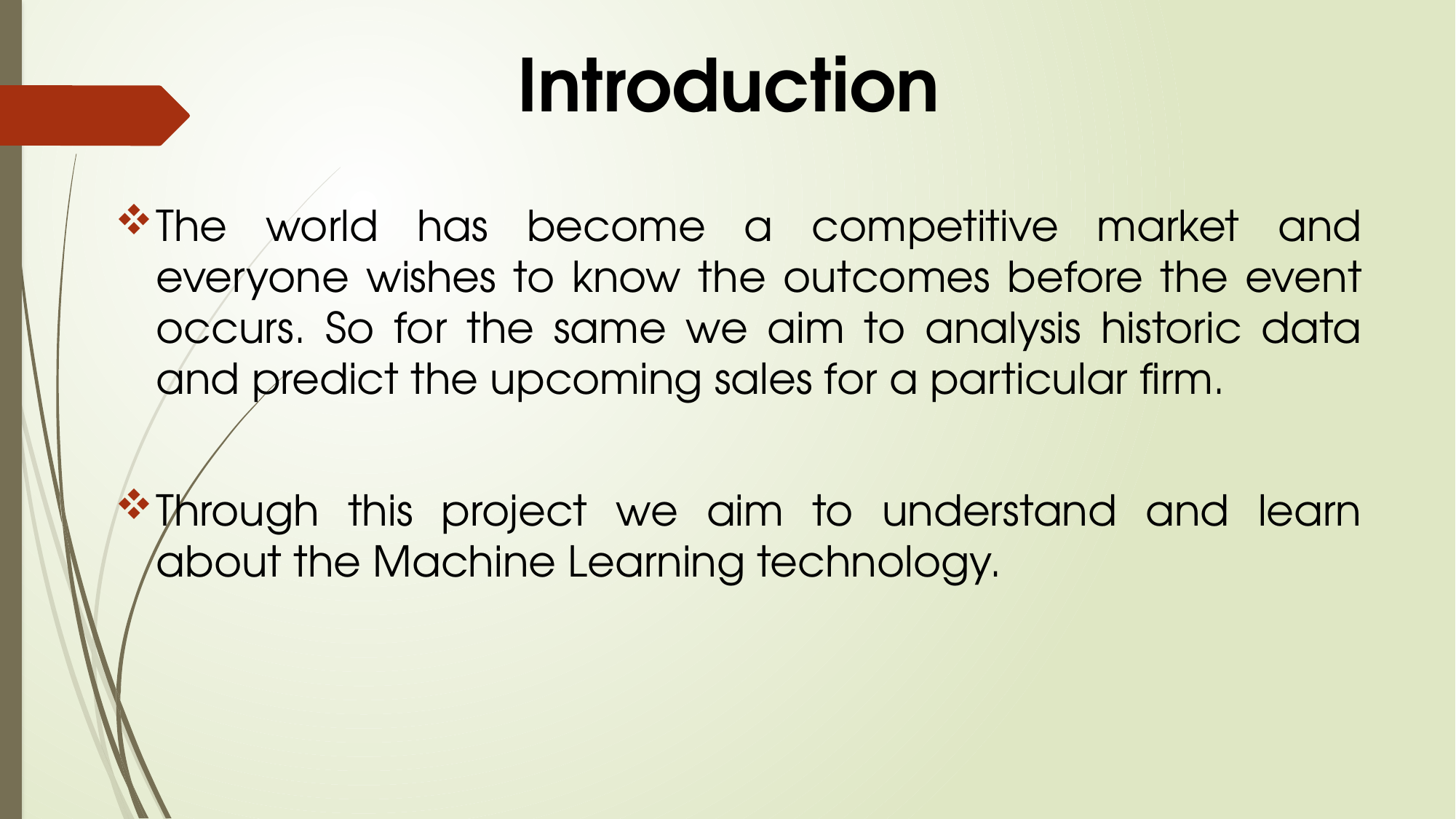

# Introduction
The world has become a competitive market and everyone wishes to know the outcomes before the event occurs. So for the same we aim to analysis historic data and predict the upcoming sales for a particular firm.

Through this project we aim to understand and learn about the Machine Learning technology.